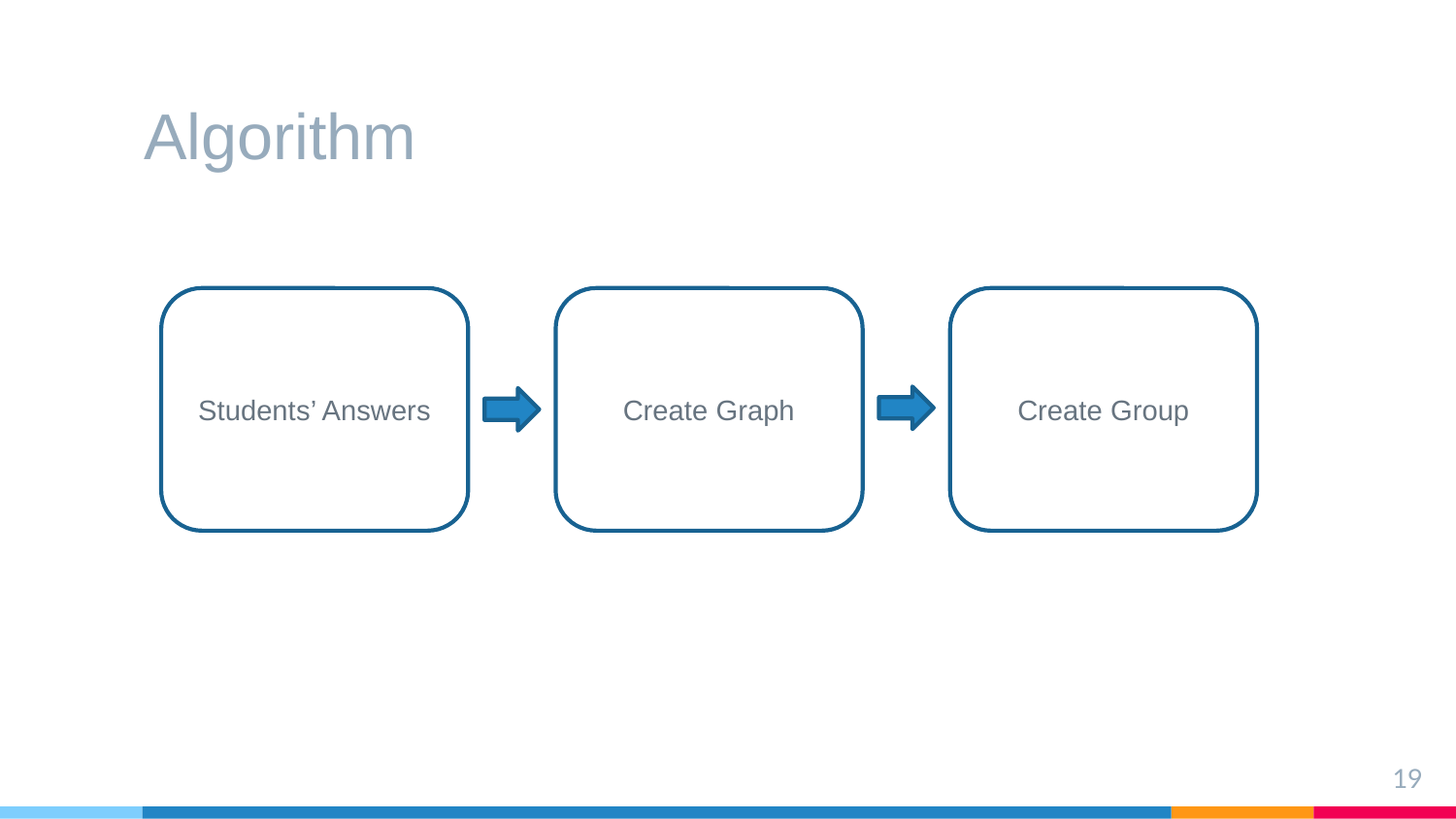

# Algorithm
Students’ Answers
Create Graph
Create Group

19